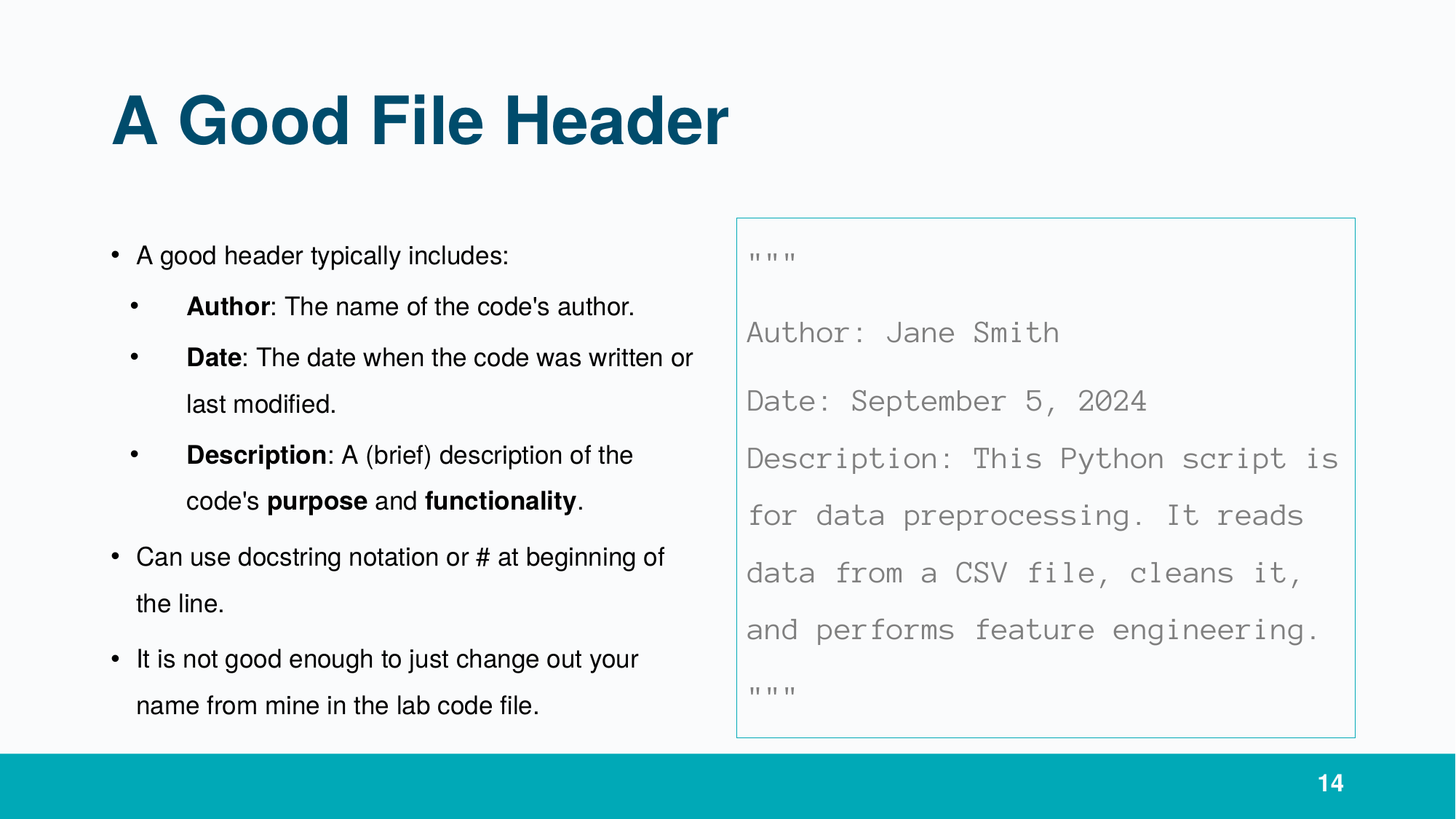

# A Good File Header
A good header typically includes:
Author: The name of the code's author.
Date: The date when the code was written or last modified.
Description: A (brief) description of the code's purpose and functionality.
Can use docstring notation or # at beginning of the line.
It is not good enough to just change out your name from mine in the lab code file.

"""
Author: Jane Smith
Date: September 5, 2024 Description: This Python script is for data preprocessing. It reads data from a CSV file, cleans it, and performs feature engineering.
"""
14